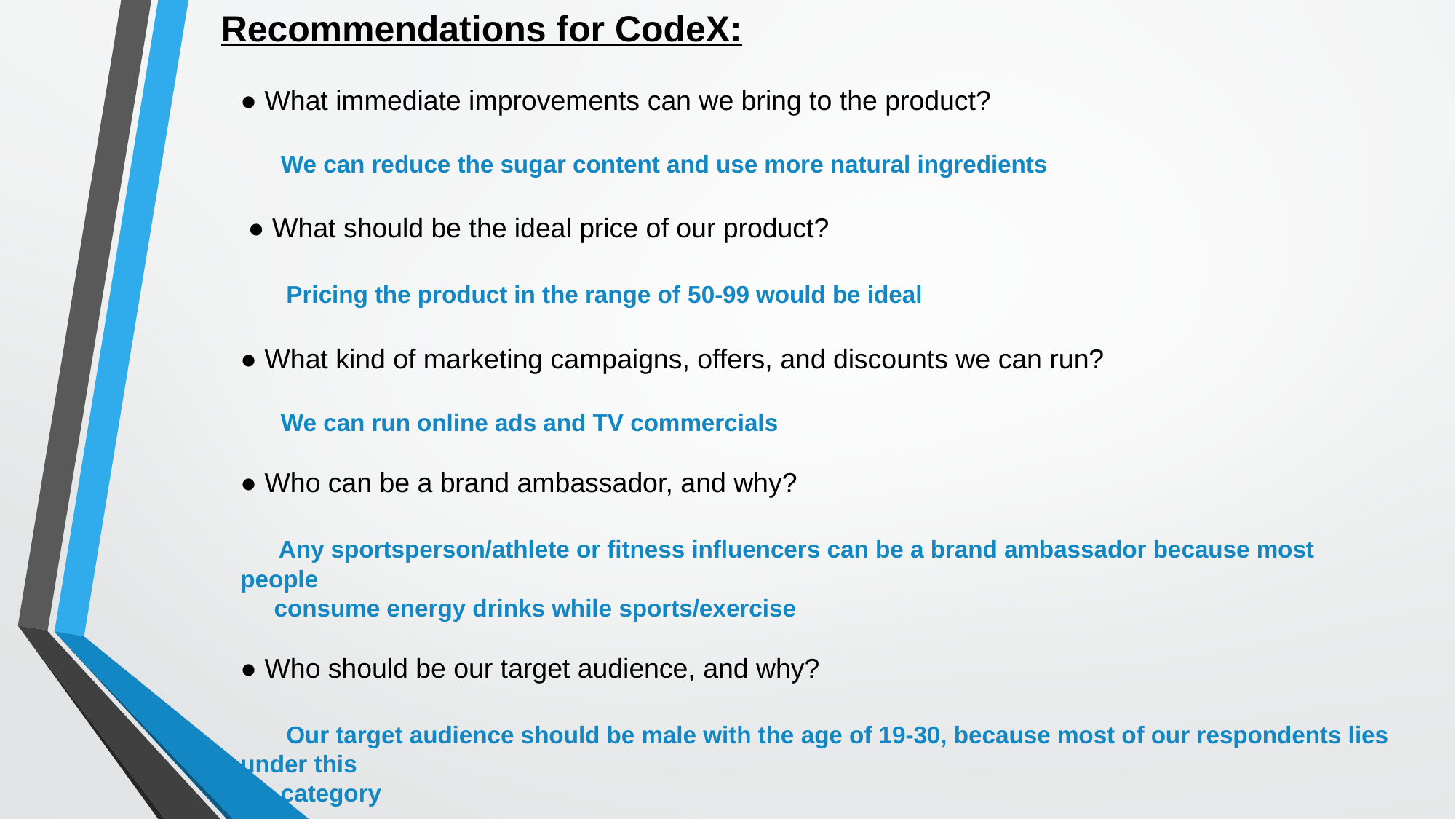

Recommendations for CodeX:
● What immediate improvements can we bring to the product?

      We can reduce the sugar content and use more natural ingredients

 ● What should be the ideal price of our product?

      Pricing the product in the range of 50-99 would be ideal

● What kind of marketing campaigns, offers, and discounts we can run?

      We can run online ads and TV commercials

● Who can be a brand ambassador, and why?

     Any sportsperson/athlete or fitness influencers can be a brand ambassador because most people
     consume energy drinks while sports/exercise

● Who should be our target audience, and why?

      Our target audience should be male with the age of 19-30, because most of our respondents lies under this
      category